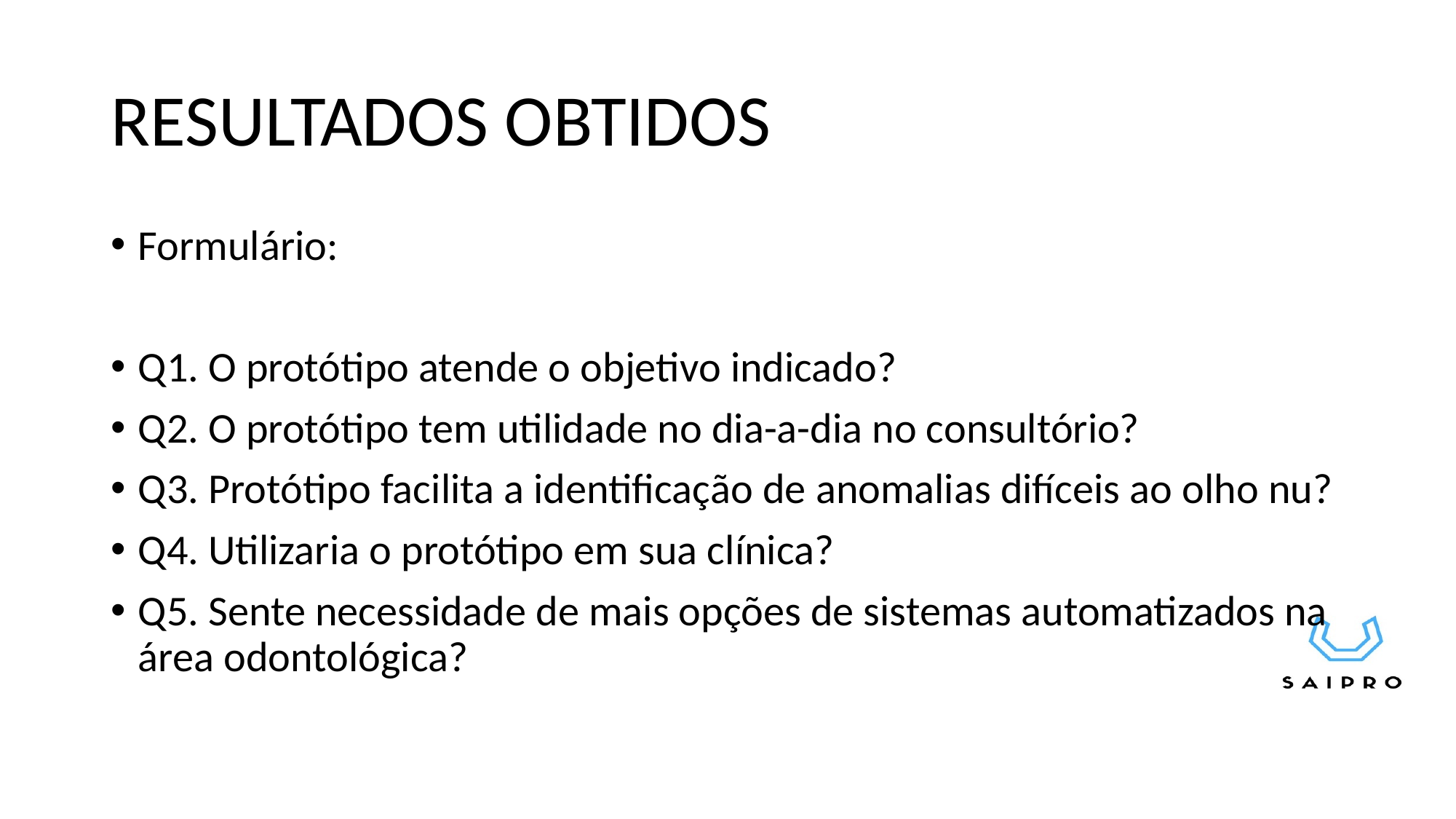

# RESULTADOS OBTIDOS
Formulário:

Q1. O protótipo atende o objetivo indicado?
Q2. O protótipo tem utilidade no dia-a-dia no consultório?
Q3. Protótipo facilita a identificação de anomalias difíceis ao olho nu?
Q4. Utilizaria o protótipo em sua clínica?
Q5. Sente necessidade de mais opções de sistemas automatizados na área odontológica?